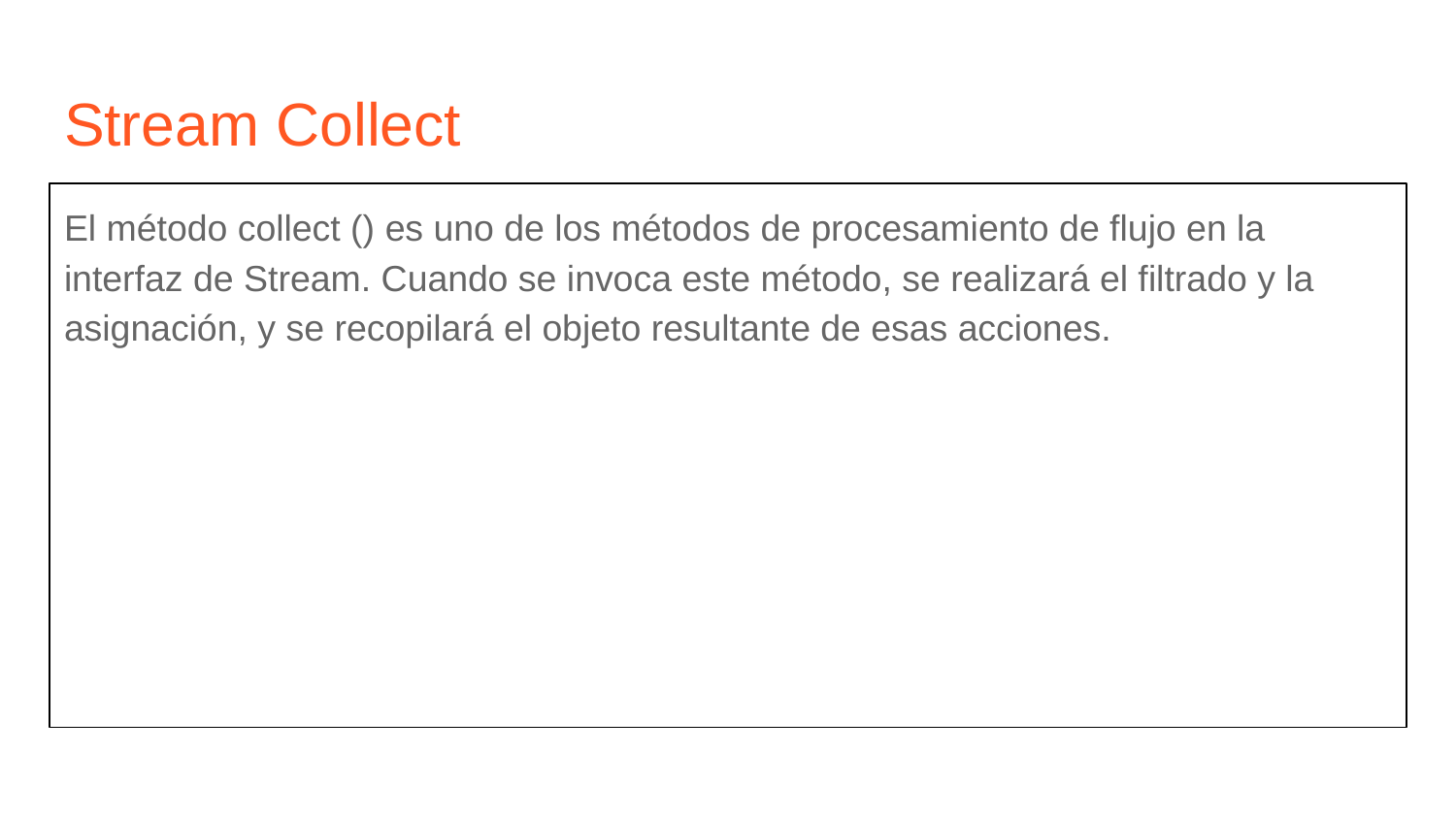

# Stream Collect
El método collect () es uno de los métodos de procesamiento de flujo en la interfaz de Stream. Cuando se invoca este método, se realizará el filtrado y la asignación, y se recopilará el objeto resultante de esas acciones.